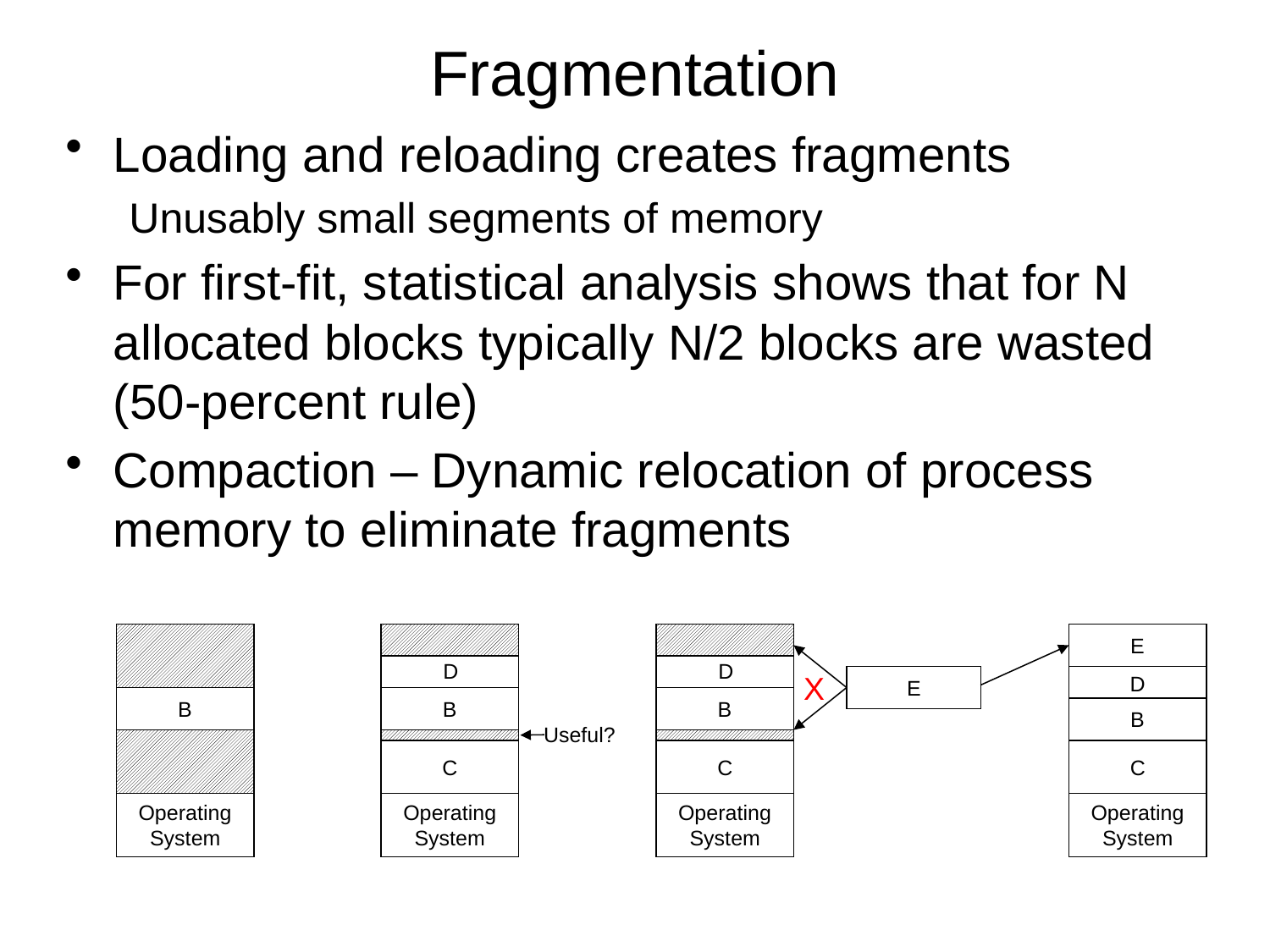

# Fragmentation
Loading and reloading creates fragments
Unusably small segments of memory
For first-fit, statistical analysis shows that for N allocated blocks typically N/2 blocks are wasted (50-percent rule)
Compaction – Dynamic relocation of process memory to eliminate fragments

E

D
D

X
D

E

B

B

B

B
Useful?

C
C
C
Operating
System

Operating
System

Operating
System

Operating
System